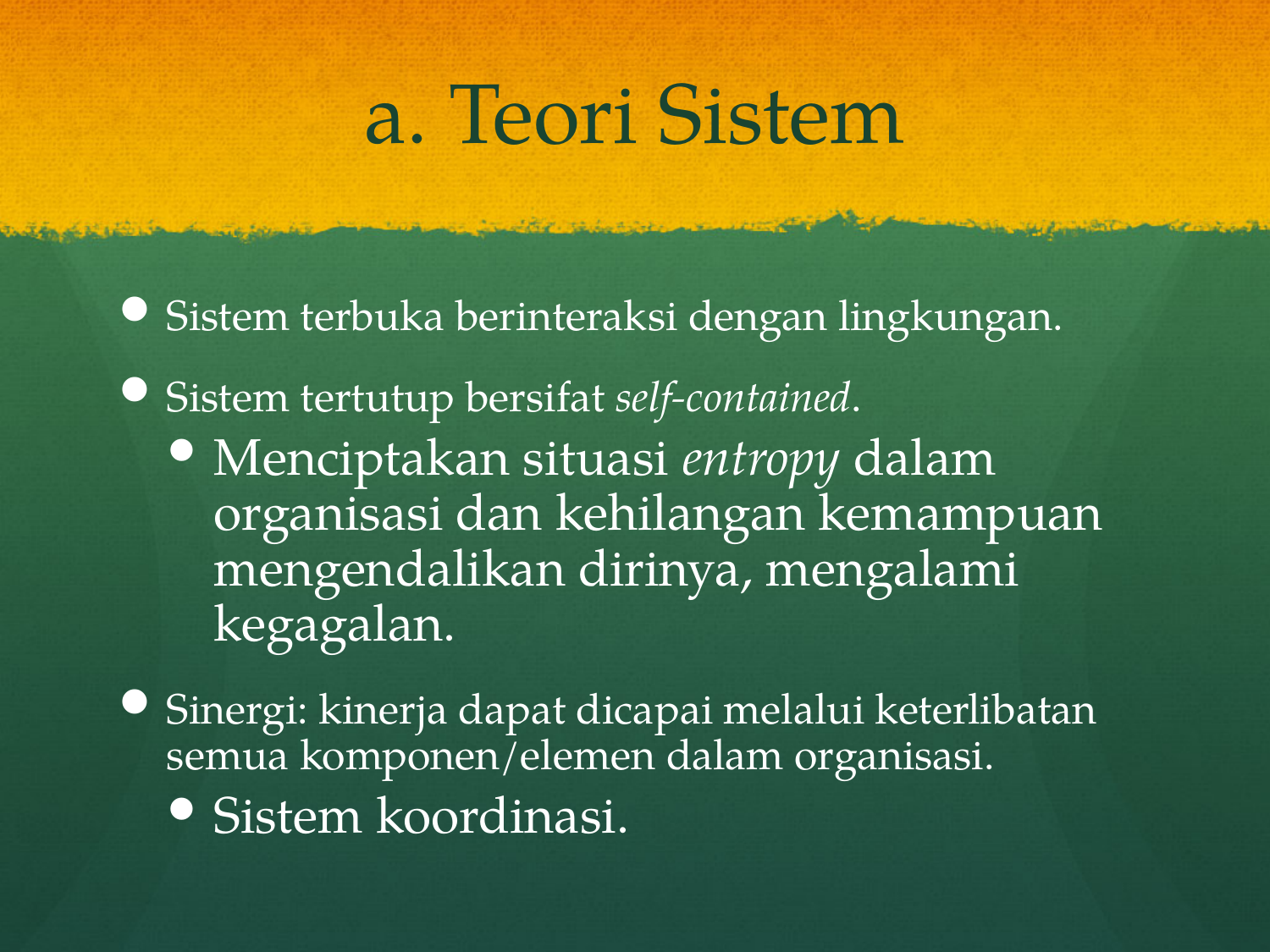

# a. Teori Sistem
Sistem terbuka berinteraksi dengan lingkungan.
Sistem tertutup bersifat self-contained.
Menciptakan situasi entropy dalam organisasi dan kehilangan kemampuan mengendalikan dirinya, mengalami kegagalan.
Sinergi: kinerja dapat dicapai melalui keterlibatan semua komponen/elemen dalam organisasi.
Sistem koordinasi.